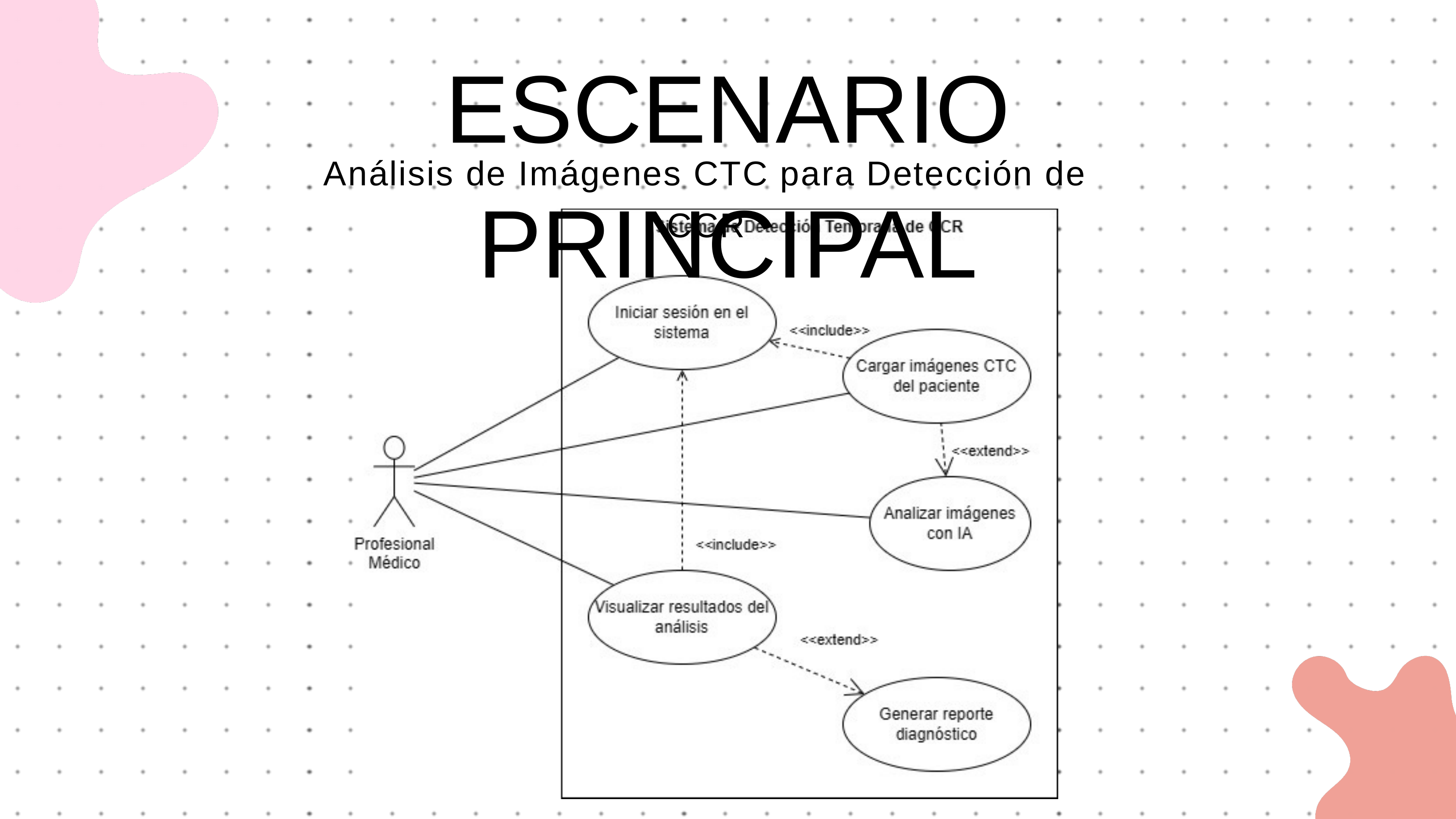

ESCENARIO PRINCIPAL
Análisis de Imágenes CTC para Detección de CCR